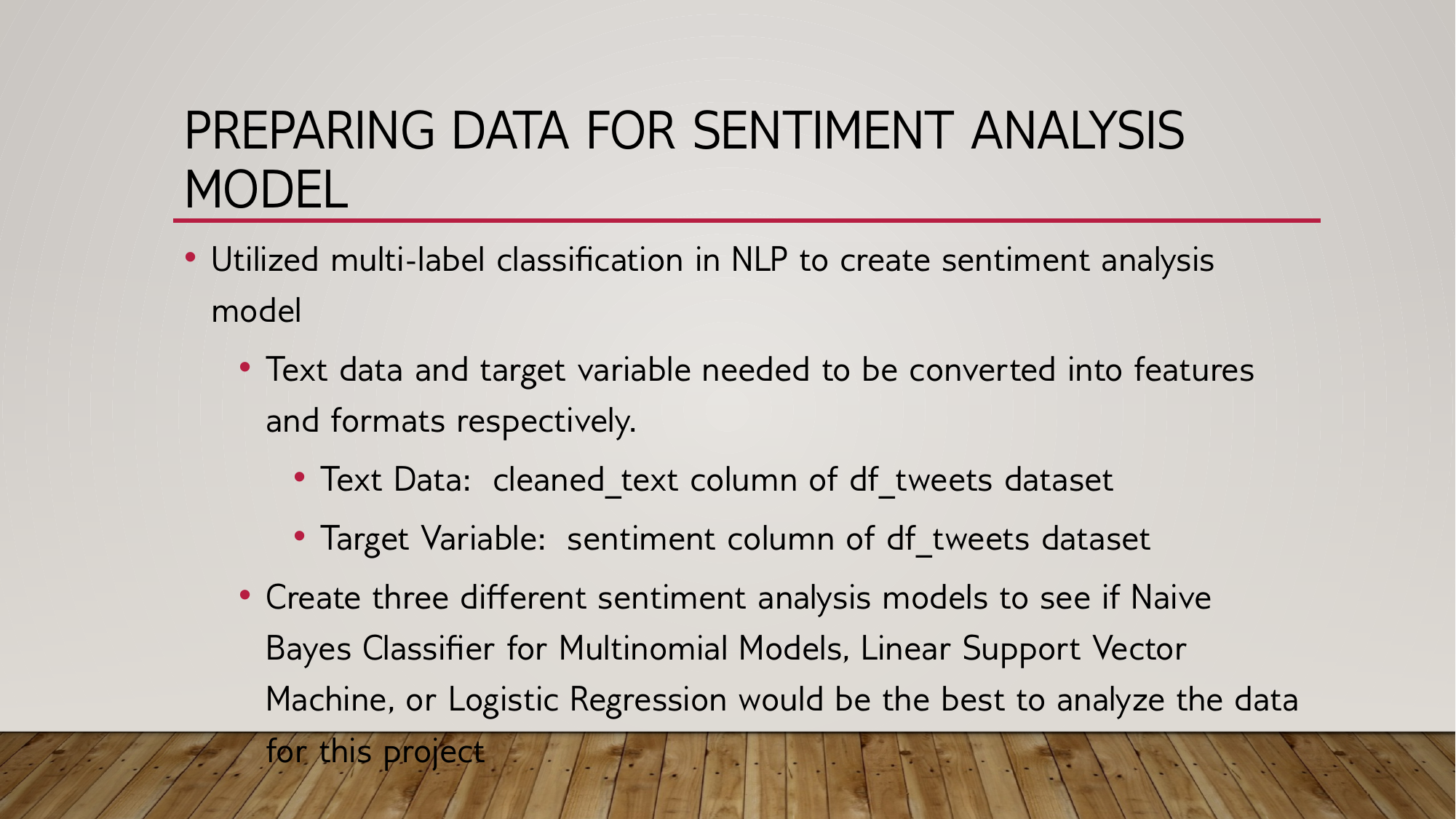

# Preparing Data for Sentiment Analysis Model
Utilized multi-label classification in NLP to create sentiment analysis model
Text data and target variable needed to be converted into features and formats respectively.
Text Data:  cleaned_text column of df_tweets dataset
Target Variable:  sentiment column of df_tweets dataset
Create three different sentiment analysis models to see if Naive Bayes Classifier for Multinomial Models, Linear Support Vector Machine, or Logistic Regression would be the best to analyze the data for this project